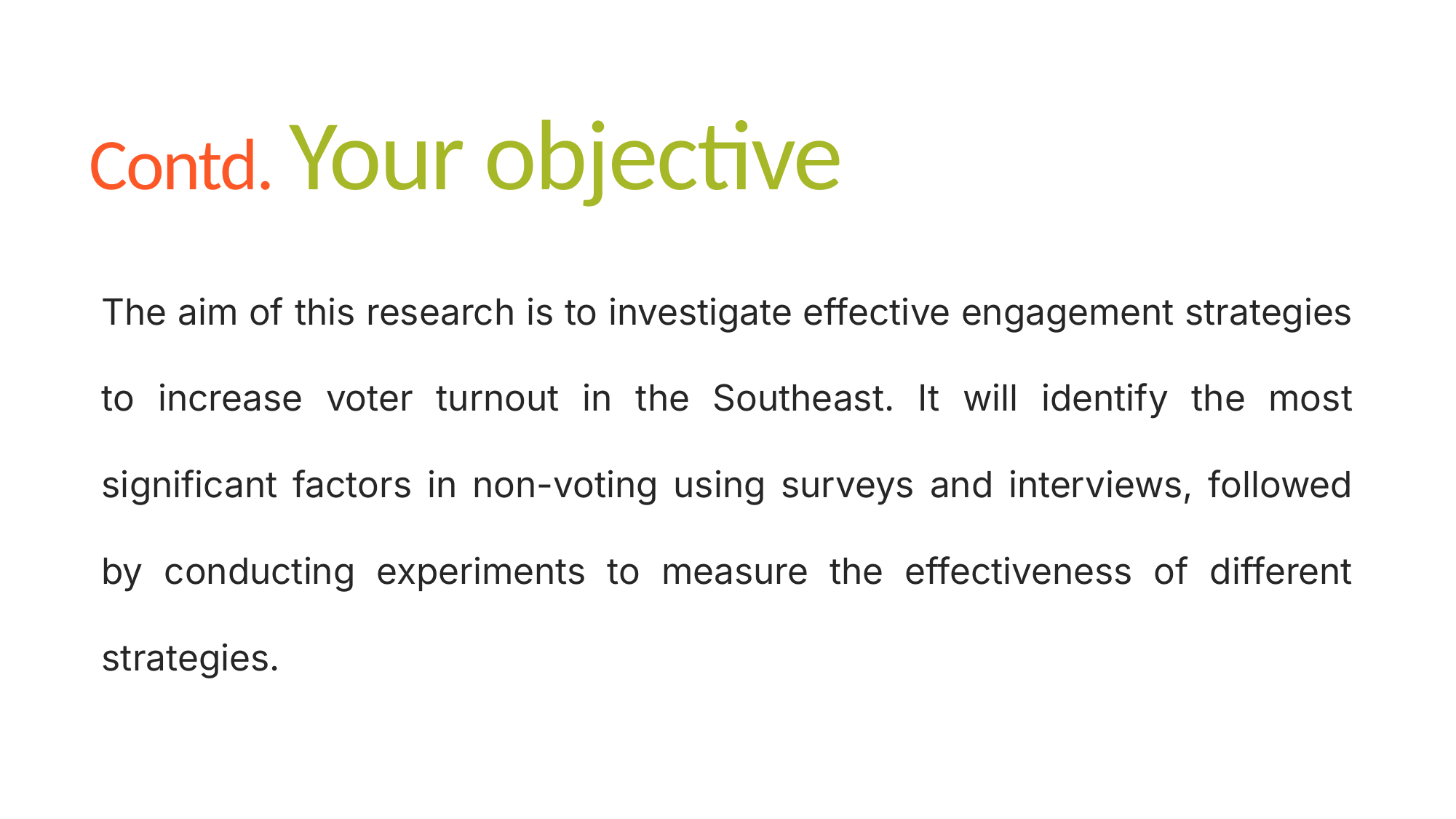

# Contd. Your objective
The aim of this research is to investigate effective engagement strategies to increase voter turnout in the Southeast. It will identify the most significant factors in non-voting using surveys and interviews, followed by conducting experiments to measure the effectiveness of different strategies.